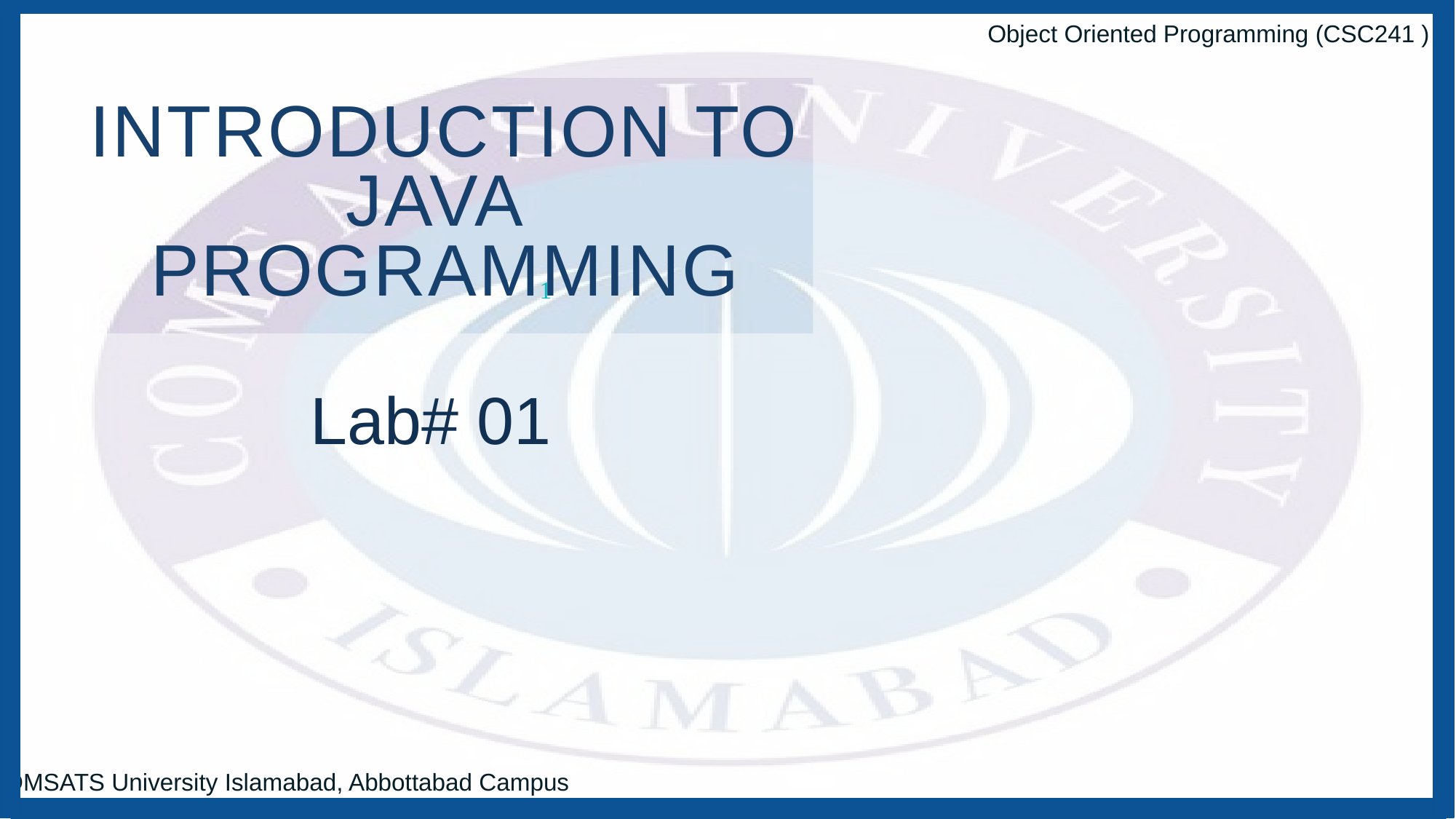

# Introduction to Java  Programming
1
Lab# 01